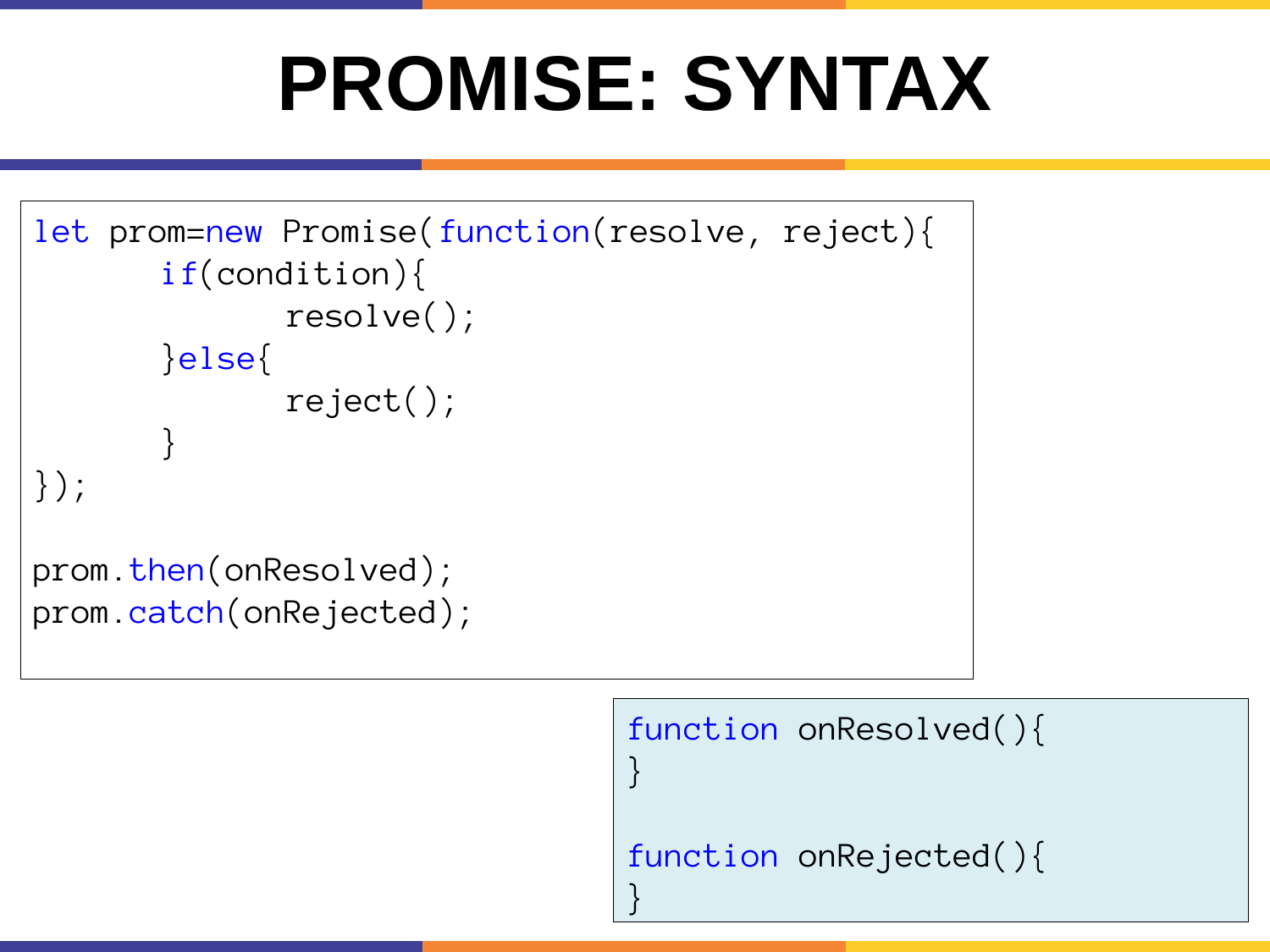

# Promise: Syntax
let prom=new Promise(function(resolve, reject){
	if(condition){
		resolve();
}else{
	reject();
}
});

prom.then(onResolved);
prom.catch(onRejected);

function onResolved(){
}
function onRejected(){
}